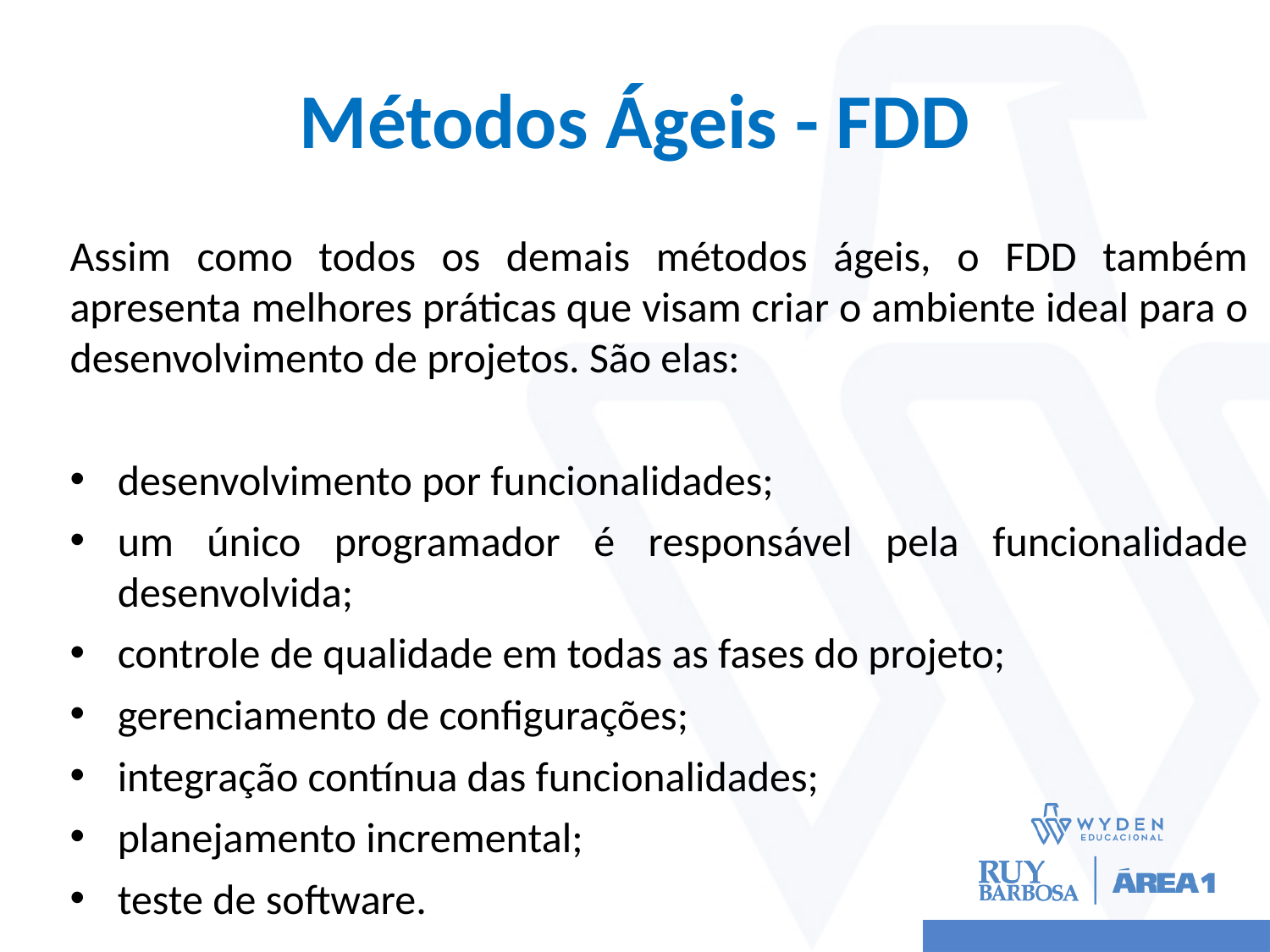

# Métodos Ágeis - FDD
Assim como todos os demais métodos ágeis, o FDD também apresenta melhores práticas que visam criar o ambiente ideal para o desenvolvimento de projetos. São elas:

desenvolvimento por funcionalidades;
um único programador é responsável pela funcionalidade desenvolvida;
controle de qualidade em todas as fases do projeto;
gerenciamento de configurações;
integração contínua das funcionalidades;
planejamento incremental;
teste de software.